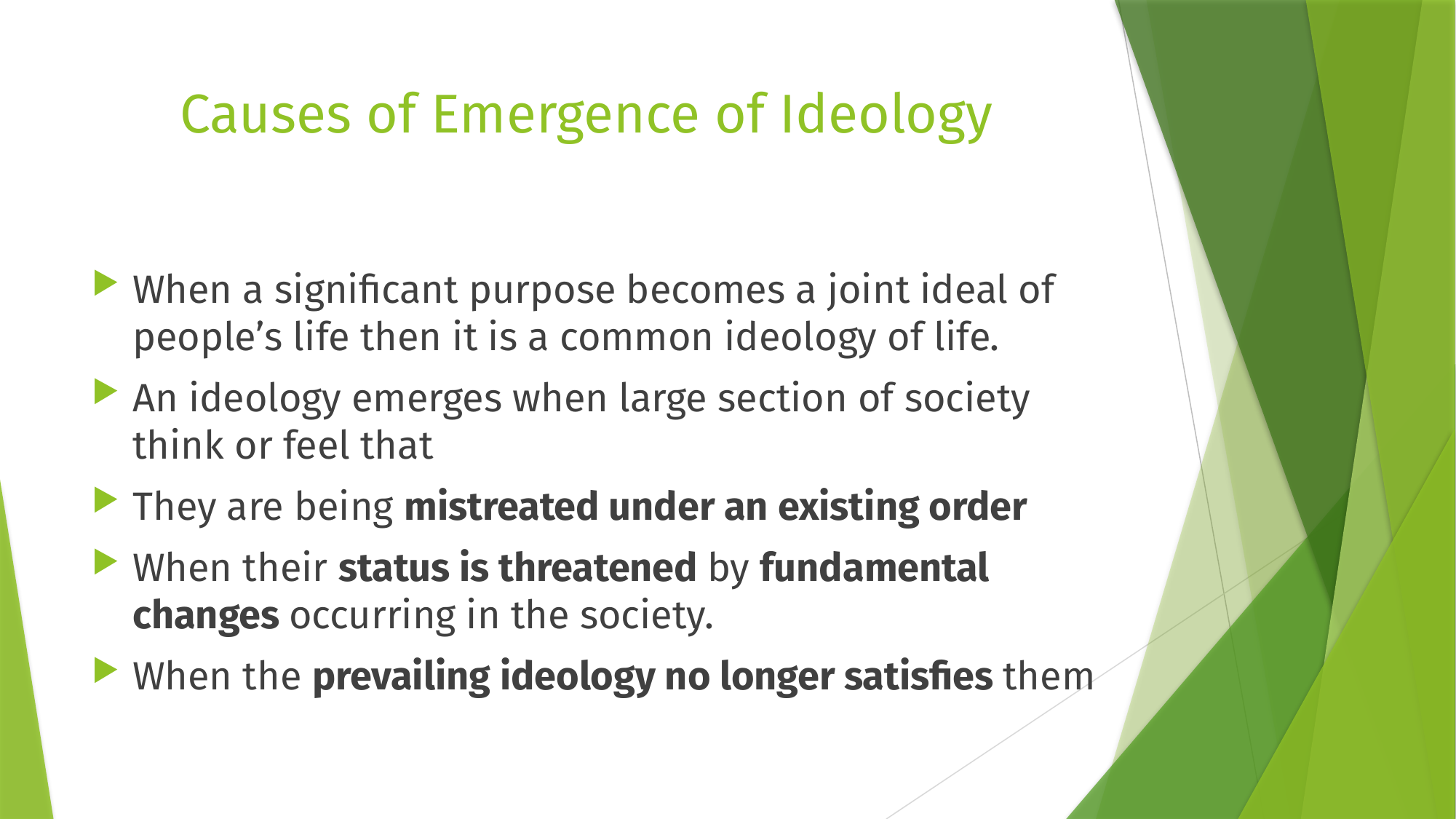

# Causes of Emergence of Ideology
When a significant purpose becomes a joint ideal of people’s life then it is a common ideology of life.
An ideology emerges when large section of society think or feel that
They are being mistreated under an existing order
When their status is threatened by fundamental changes occurring in the society.
When the prevailing ideology no longer satisfies them